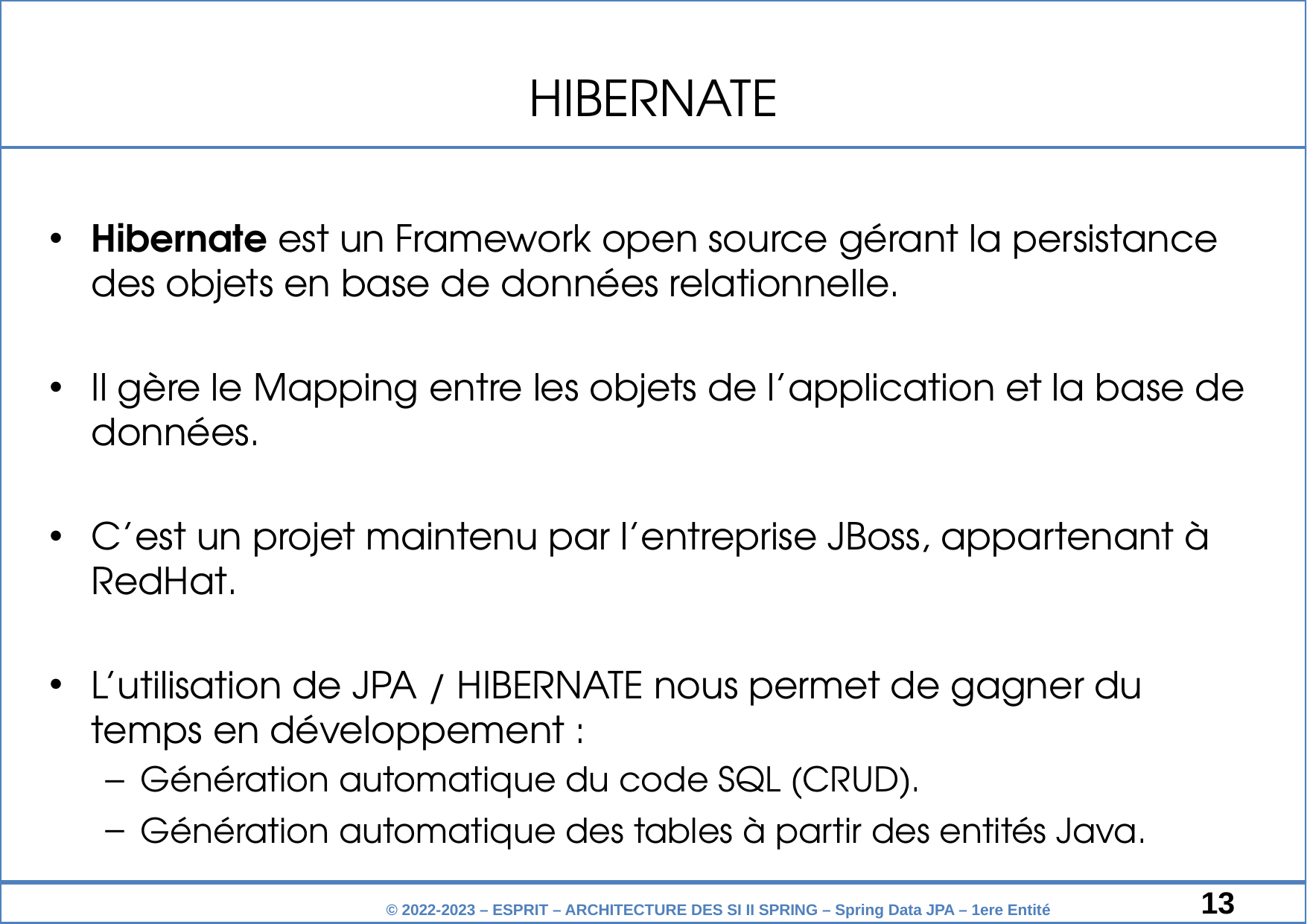

HIBERNATE

Hibernate est un Framework open source gérant la persistance des objets en base de données relationnelle.

Il gère le Mapping entre les objets de l’application et la base de données.

C’est un projet maintenu par l’entreprise JBoss, appartenant à RedHat.

L’utilisation de JPA / HIBERNATE nous permet de gagner du temps en développement :
Génération automatique du code SQL (CRUD).
Génération automatique des tables à partir des entités Java.
13